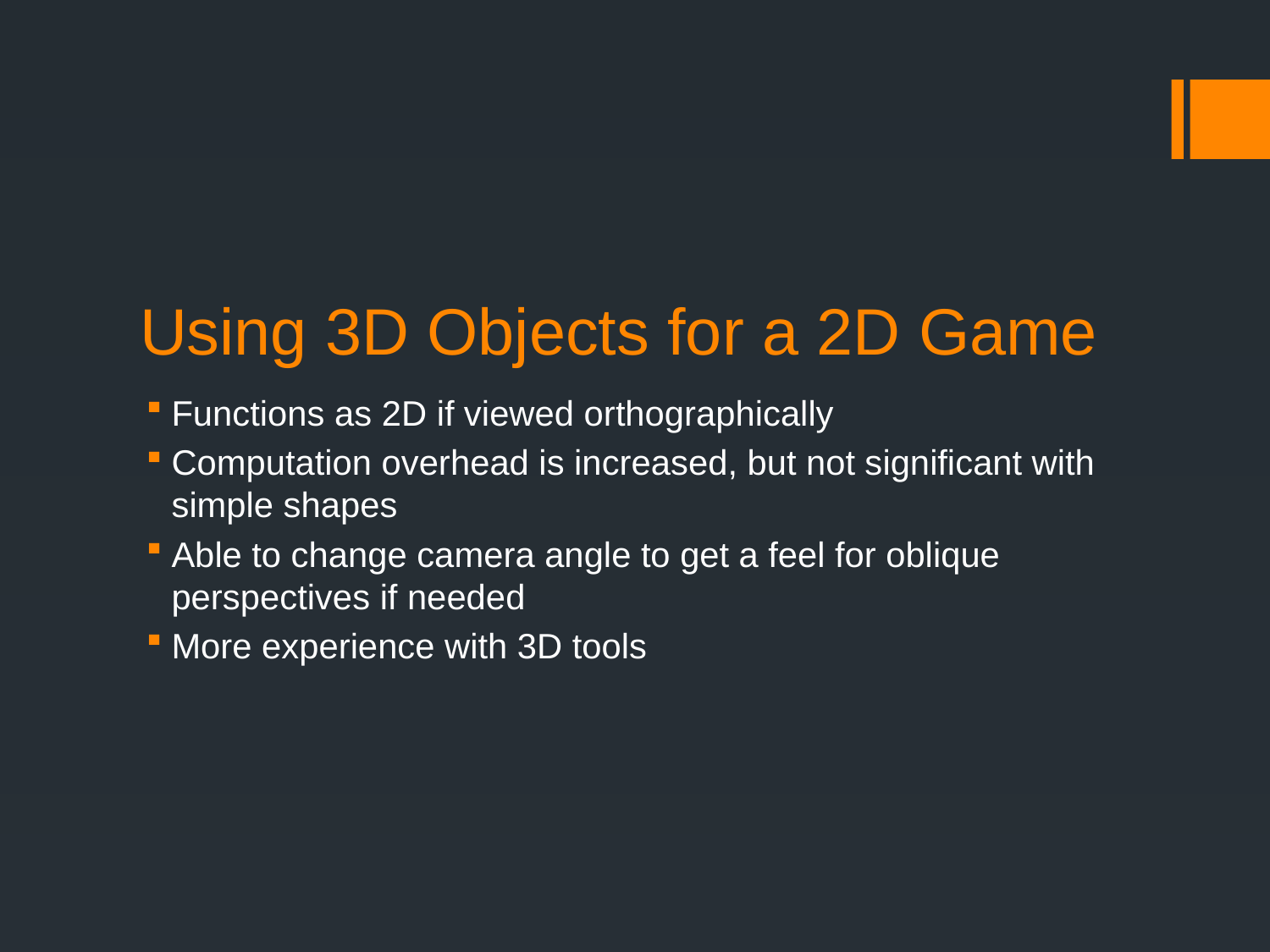

# Using 3D Objects for a 2D Game
Functions as 2D if viewed orthographically
Computation overhead is increased, but not significant with simple shapes
Able to change camera angle to get a feel for oblique perspectives if needed
More experience with 3D tools